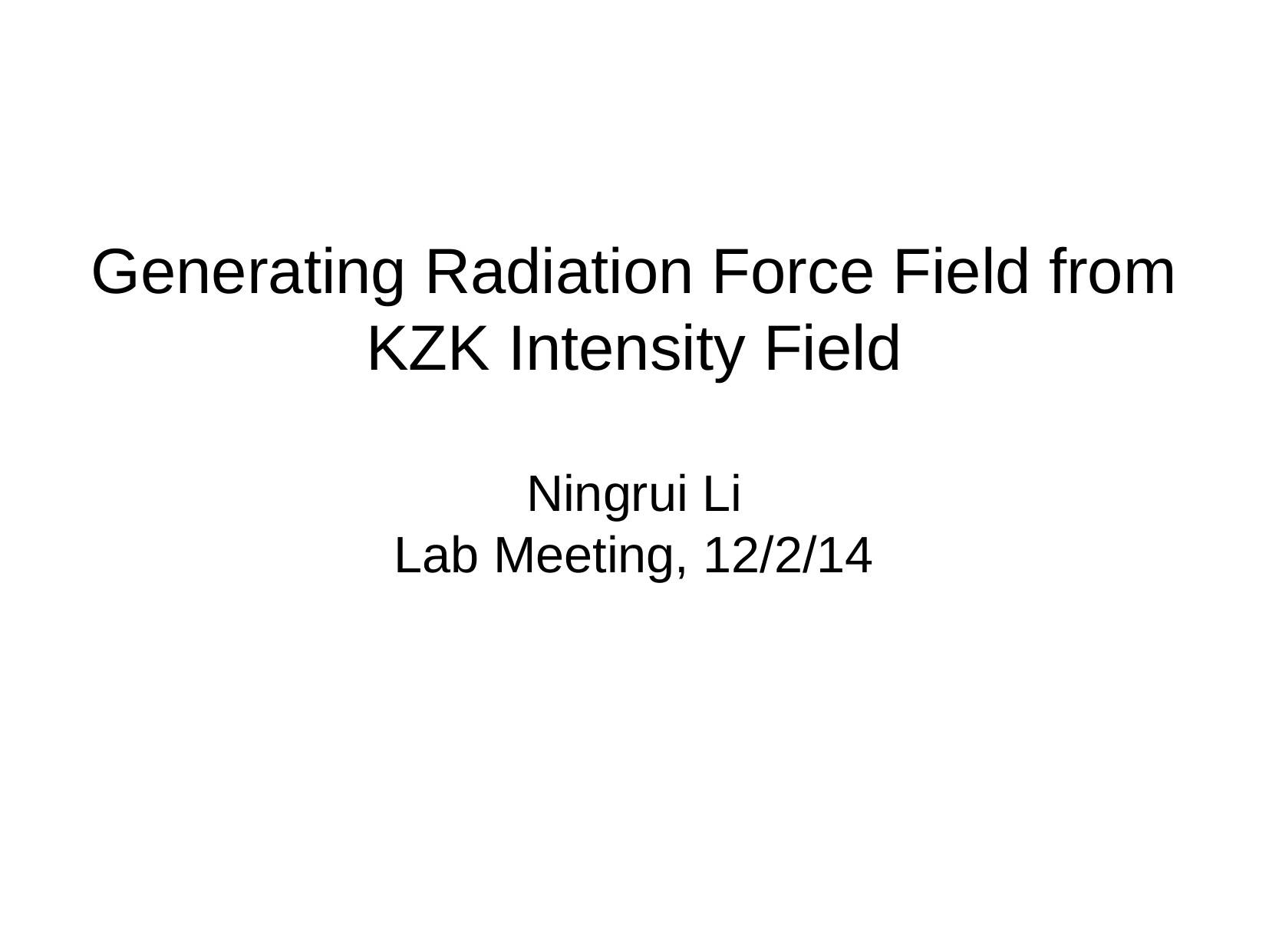

Generating Radiation Force Field from KZK Intensity Field

Ningrui Li
Lab Meeting, 12/2/14